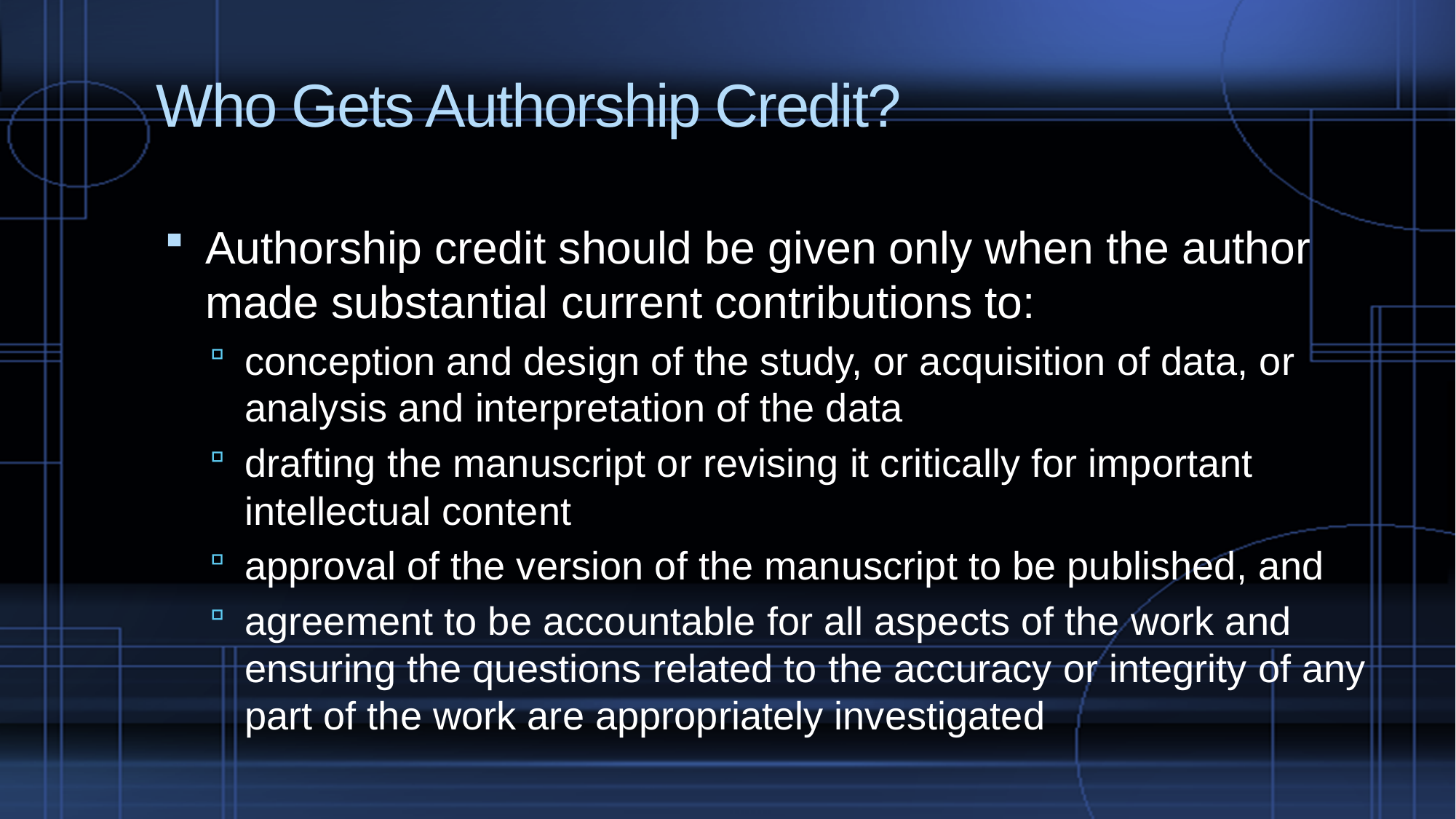

# Who Gets Authorship Credit?
Authorship credit should be given only when the author made substantial current contributions to:
conception and design of the study, or acquisition of data, or analysis and interpretation of the data
drafting the manuscript or revising it critically for important intellectual content
approval of the version of the manuscript to be published, and
agreement to be accountable for all aspects of the work and ensuring the questions related to the accuracy or integrity of any part of the work are appropriately investigated